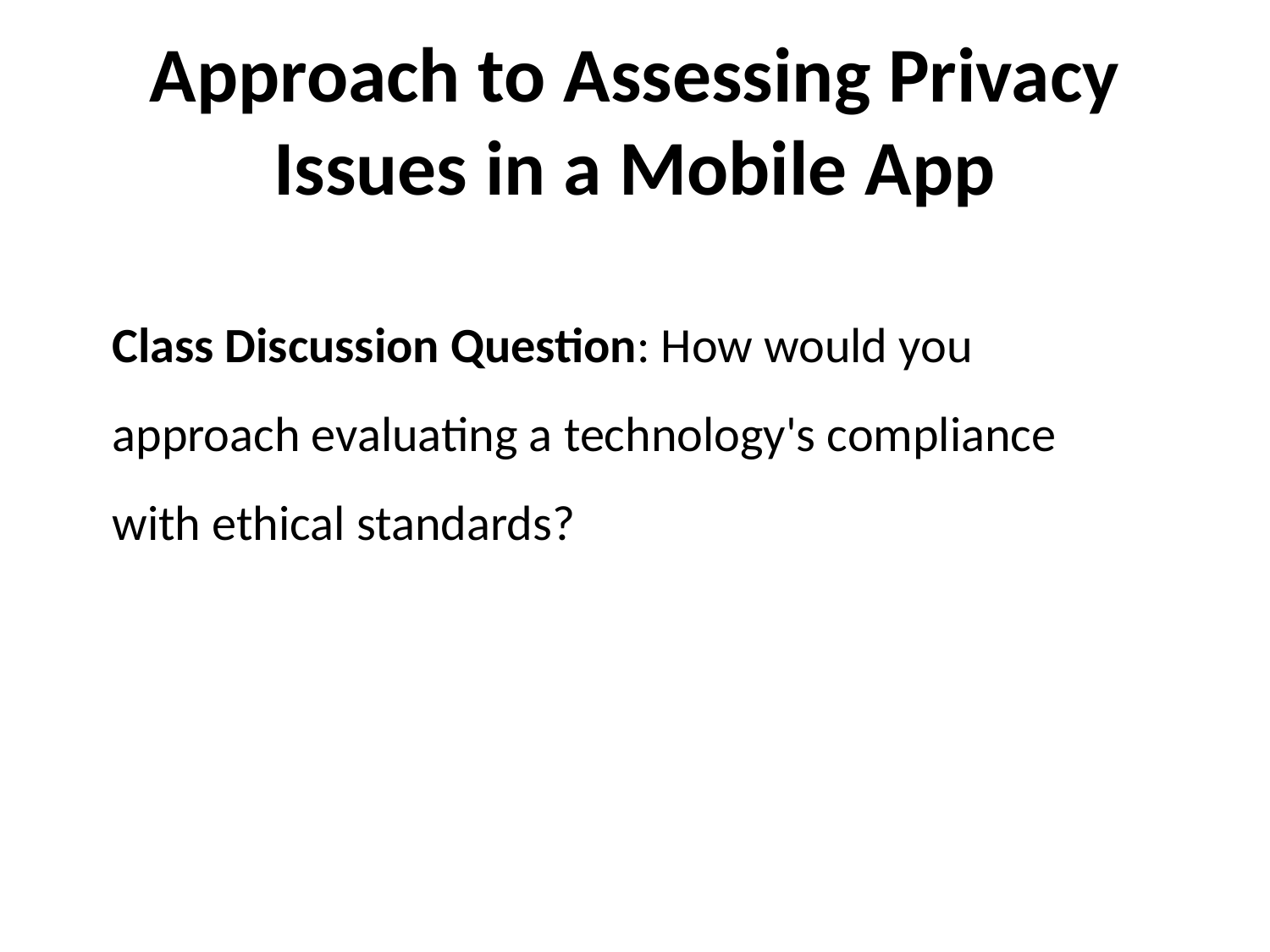

# Approach to Assessing Privacy Issues in a Mobile App
Class Discussion Question: How would you approach evaluating a technology's compliance with ethical standards?